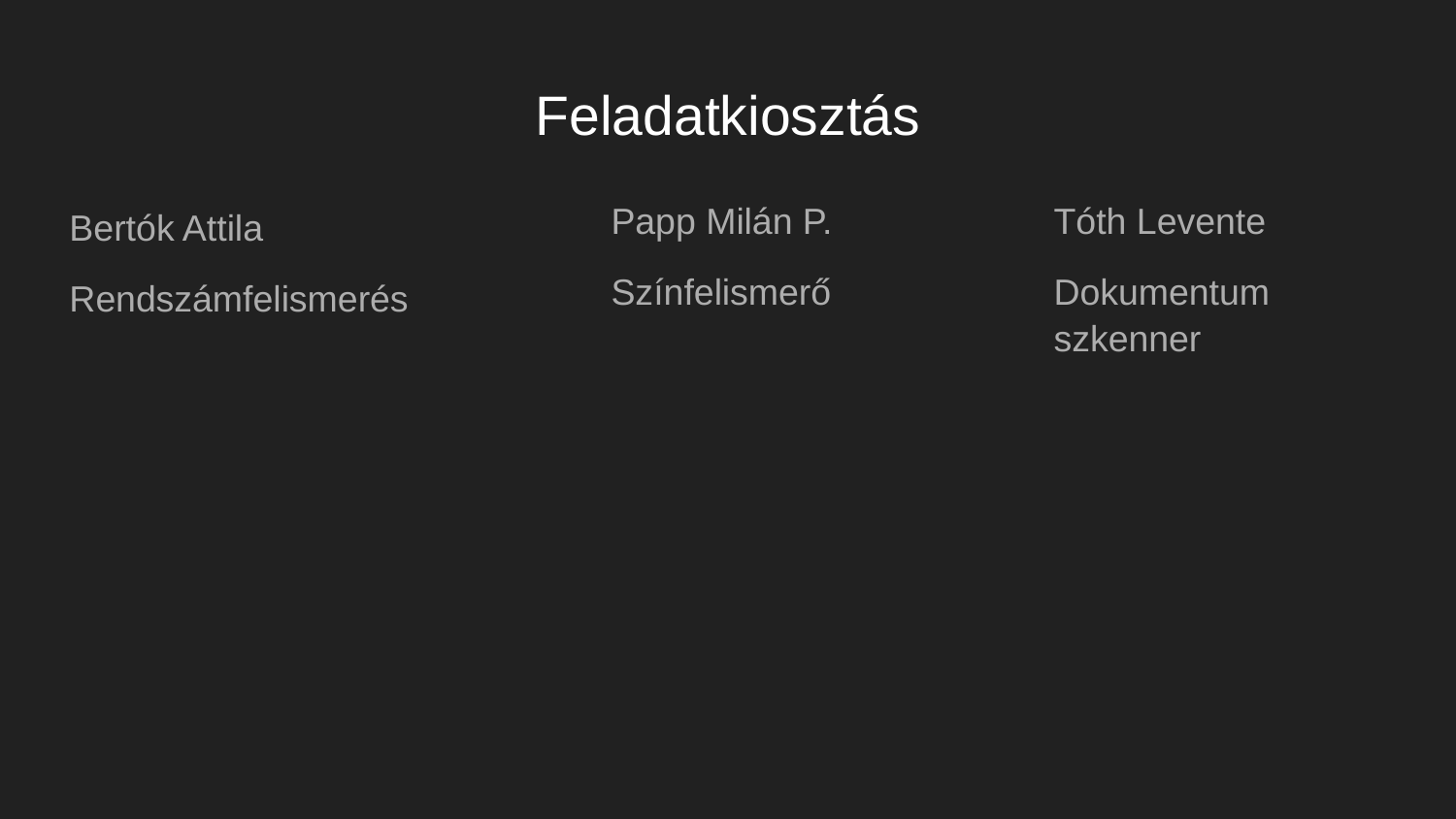

# Feladatkiosztás
Papp Milán P.
Színfelismerő
Tóth Levente
Dokumentum szkenner
Bertók Attila
Rendszámfelismerés